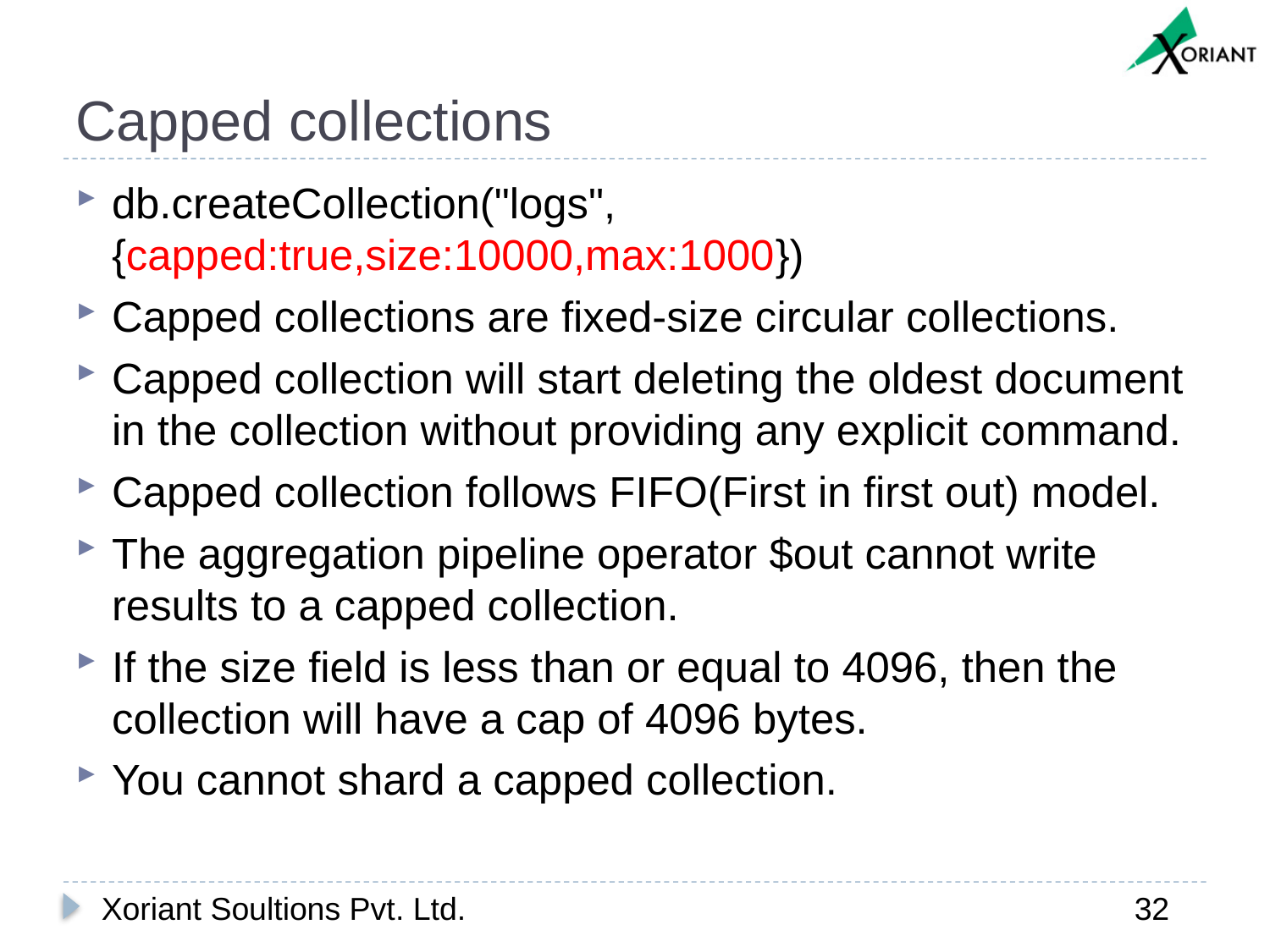

# Capped collections
db.createCollection("logs",{capped:true,size:10000,max:1000})
Capped collections are fixed-size circular collections.
Capped collection will start deleting the oldest document in the collection without providing any explicit command.
Capped collection follows FIFO(First in first out) model.
The aggregation pipeline operator $out cannot write results to a capped collection.
If the size field is less than or equal to 4096, then the collection will have a cap of 4096 bytes.
You cannot shard a capped collection.
Xoriant Soultions Pvt. Ltd.
32